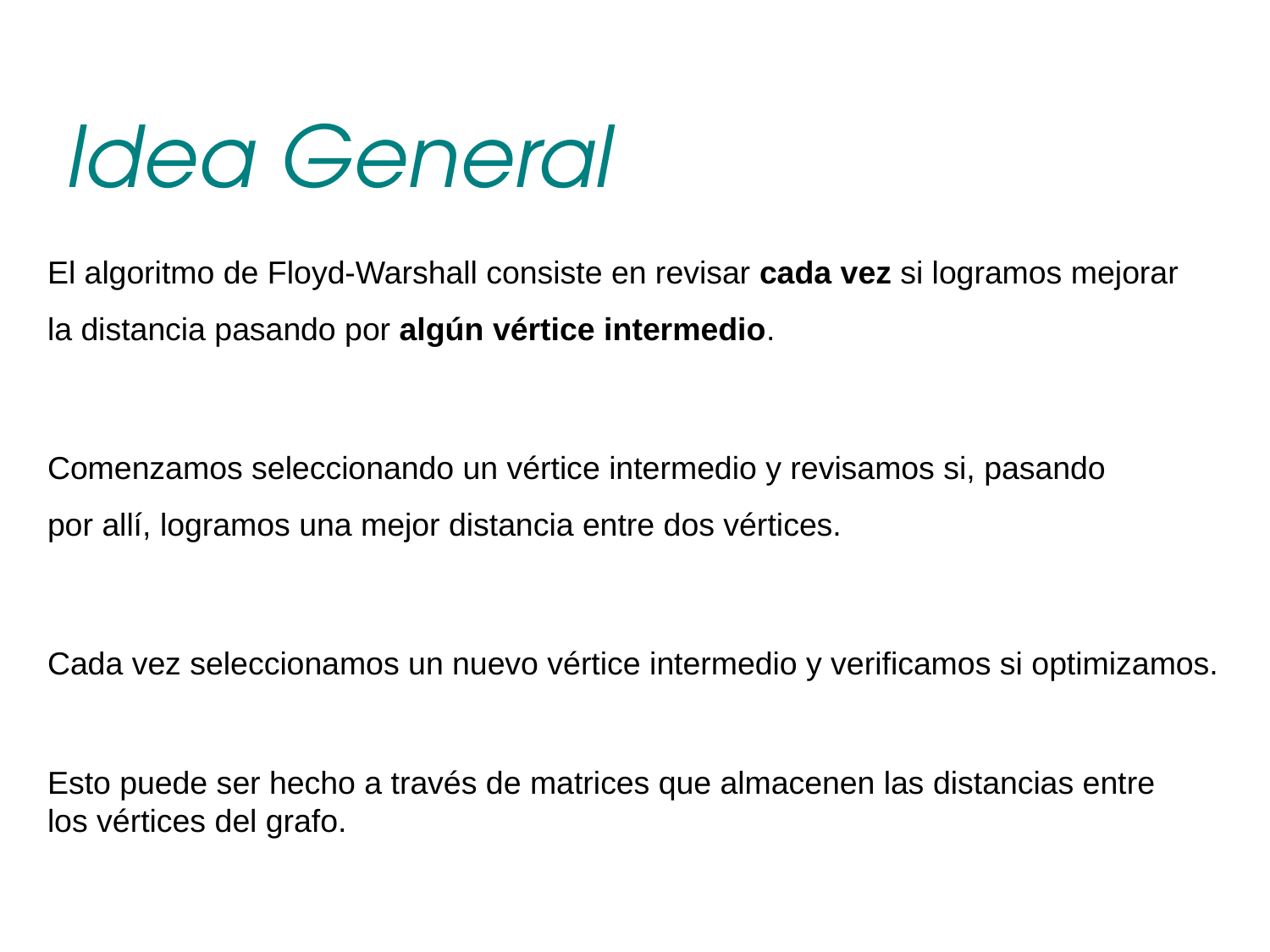

# Idea General
El algoritmo de Floyd-Warshall consiste en revisar cada vez si logramos mejorar la distancia pasando por algún vértice intermedio.
Comenzamos seleccionando un vértice intermedio y revisamos si, pasando por allí, logramos una mejor distancia entre dos vértices.
Cada vez seleccionamos un nuevo vértice intermedio y verificamos si optimizamos.
Esto puede ser hecho a través de matrices que almacenen las distancias entre los vértices del grafo.